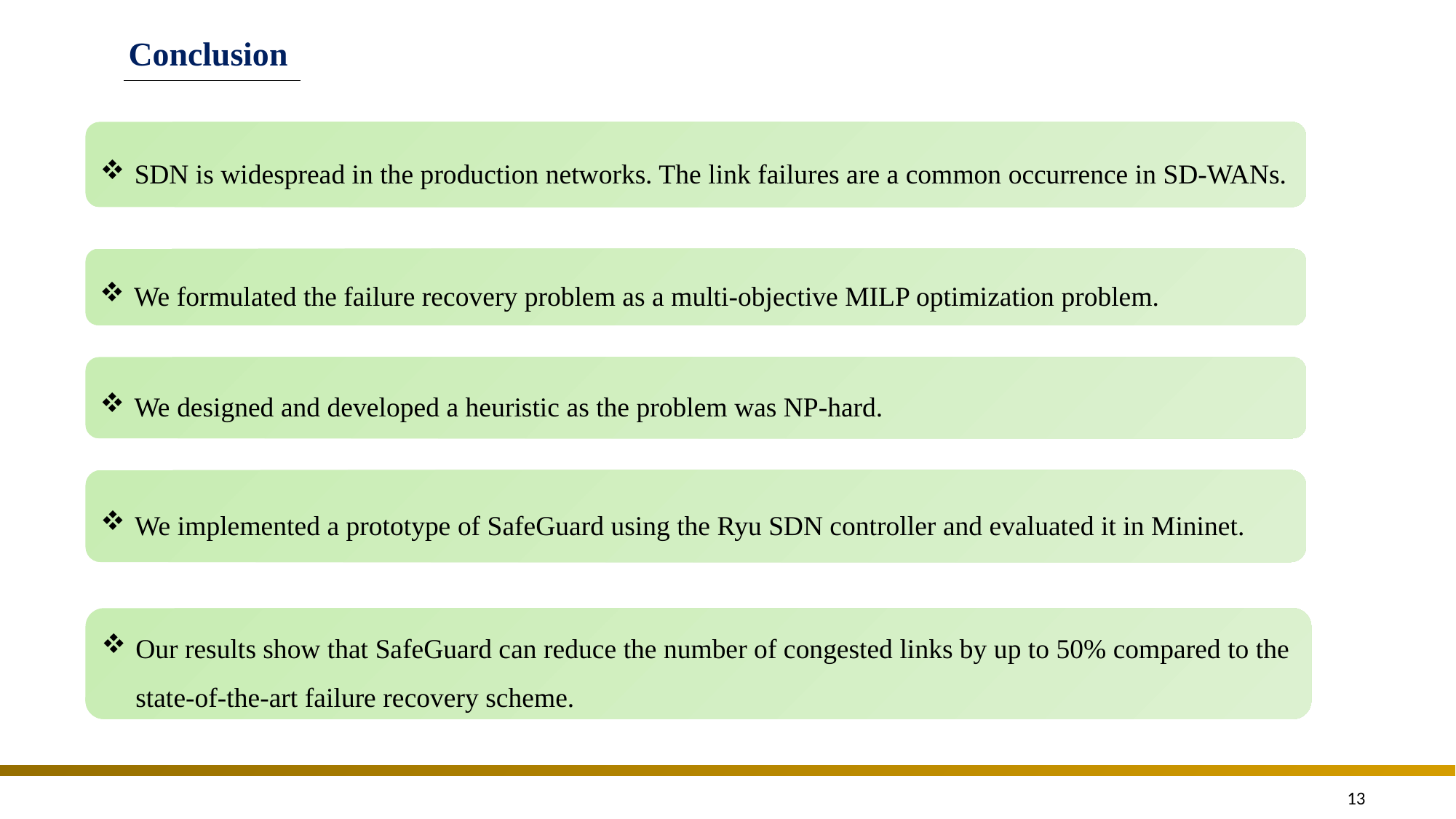

Conclusion
SDN is widespread in the production networks. The link failures are a common occurrence in SD-WANs.
We formulated the failure recovery problem as a multi-objective MILP optimization problem.
We designed and developed a heuristic as the problem was NP-hard.
We implemented a prototype of SafeGuard using the Ryu SDN controller and evaluated it in Mininet.
Our results show that SafeGuard can reduce the number of congested links by up to 50% compared to the state-of-the-art failure recovery scheme.

13